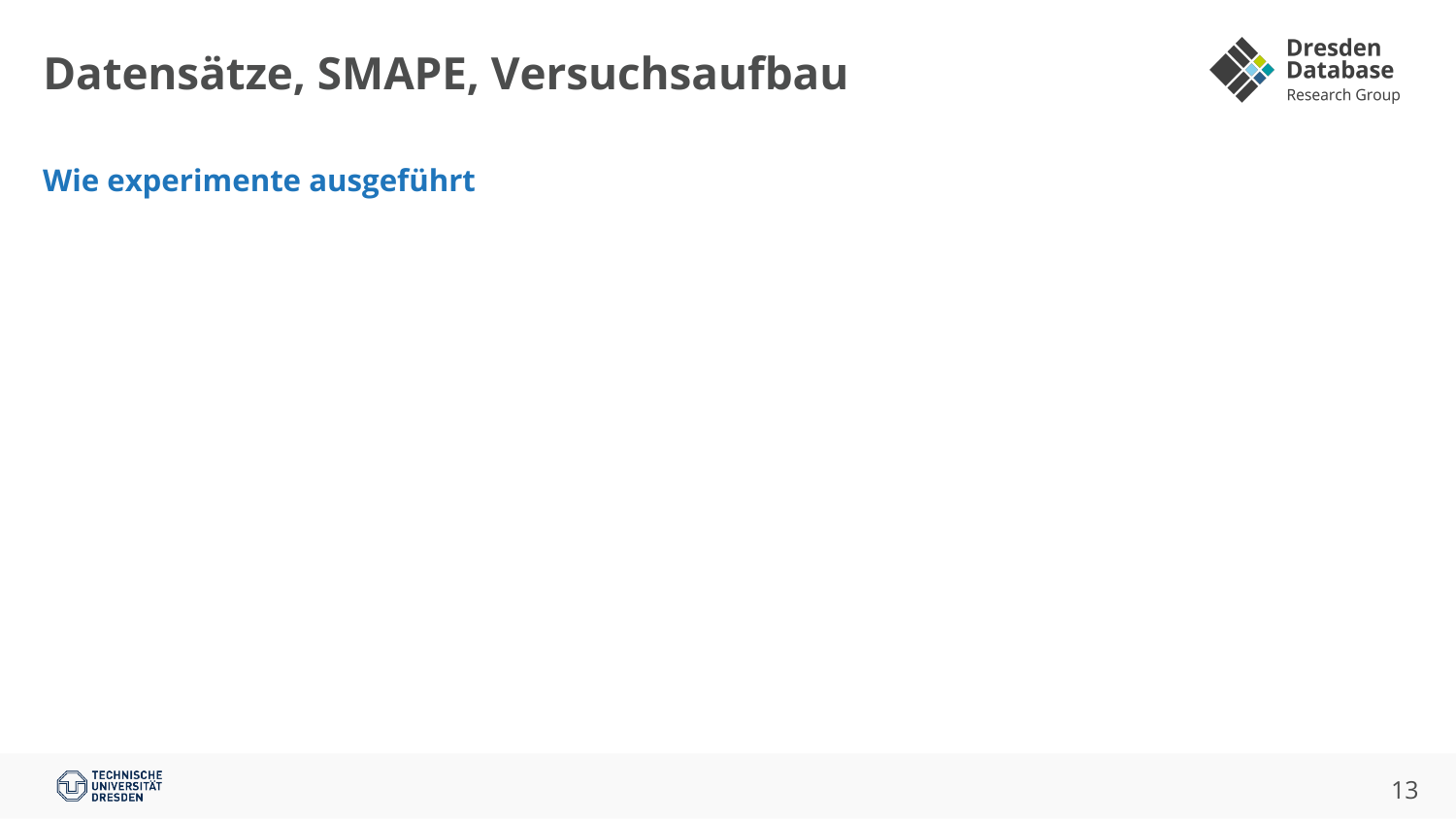

# Datensätze, SMAPE, Versuchsaufbau
Wie experimente ausgeführt